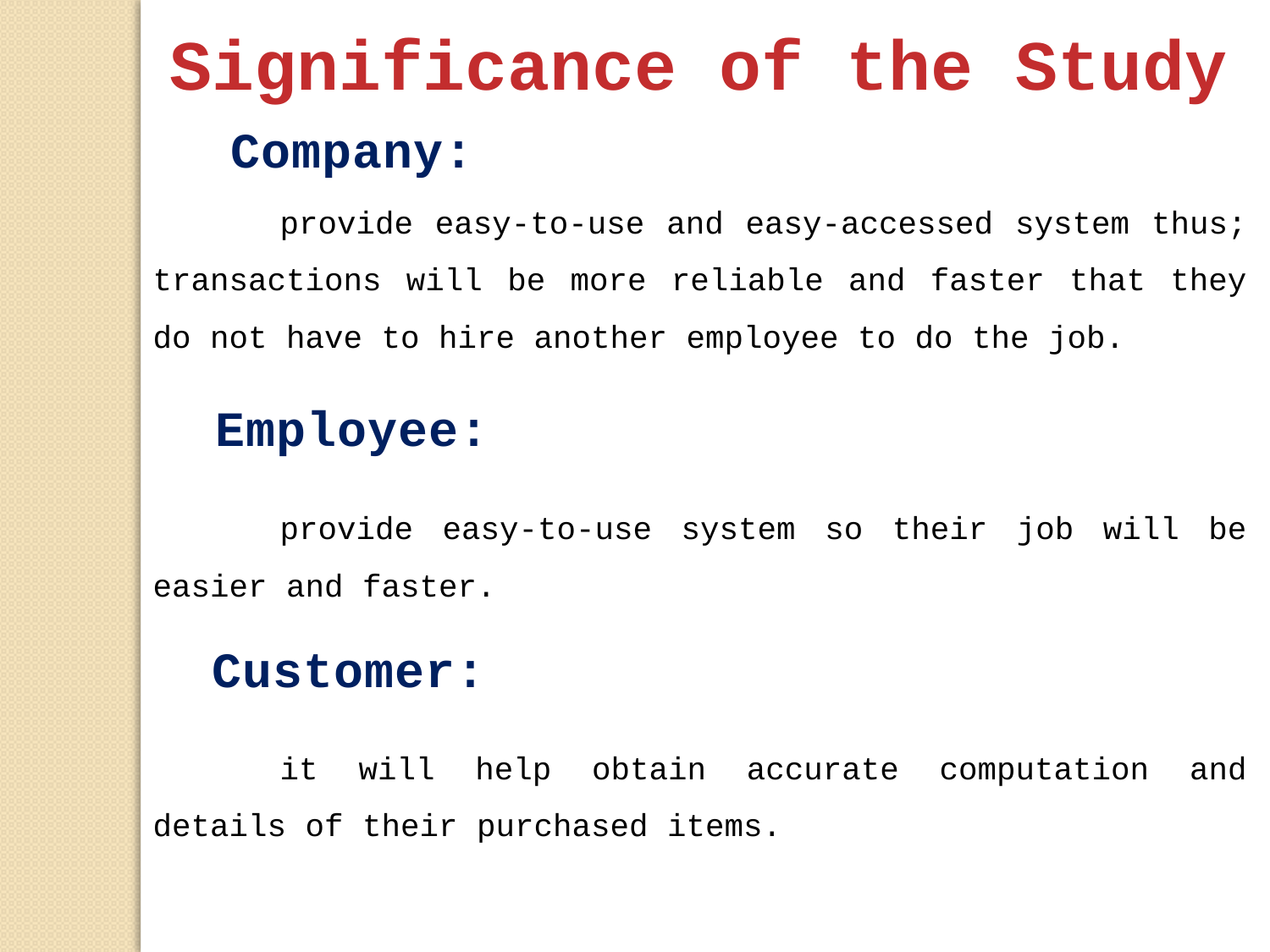

Significance of the Study
Company:
	provide easy-to-use and easy-accessed system thus; transactions will be more reliable and faster that they do not have to hire another employee to do the job.
Employee:
	provide easy-to-use system so their job will be easier and faster.
Customer:
	it will help obtain accurate computation and details of their purchased items.